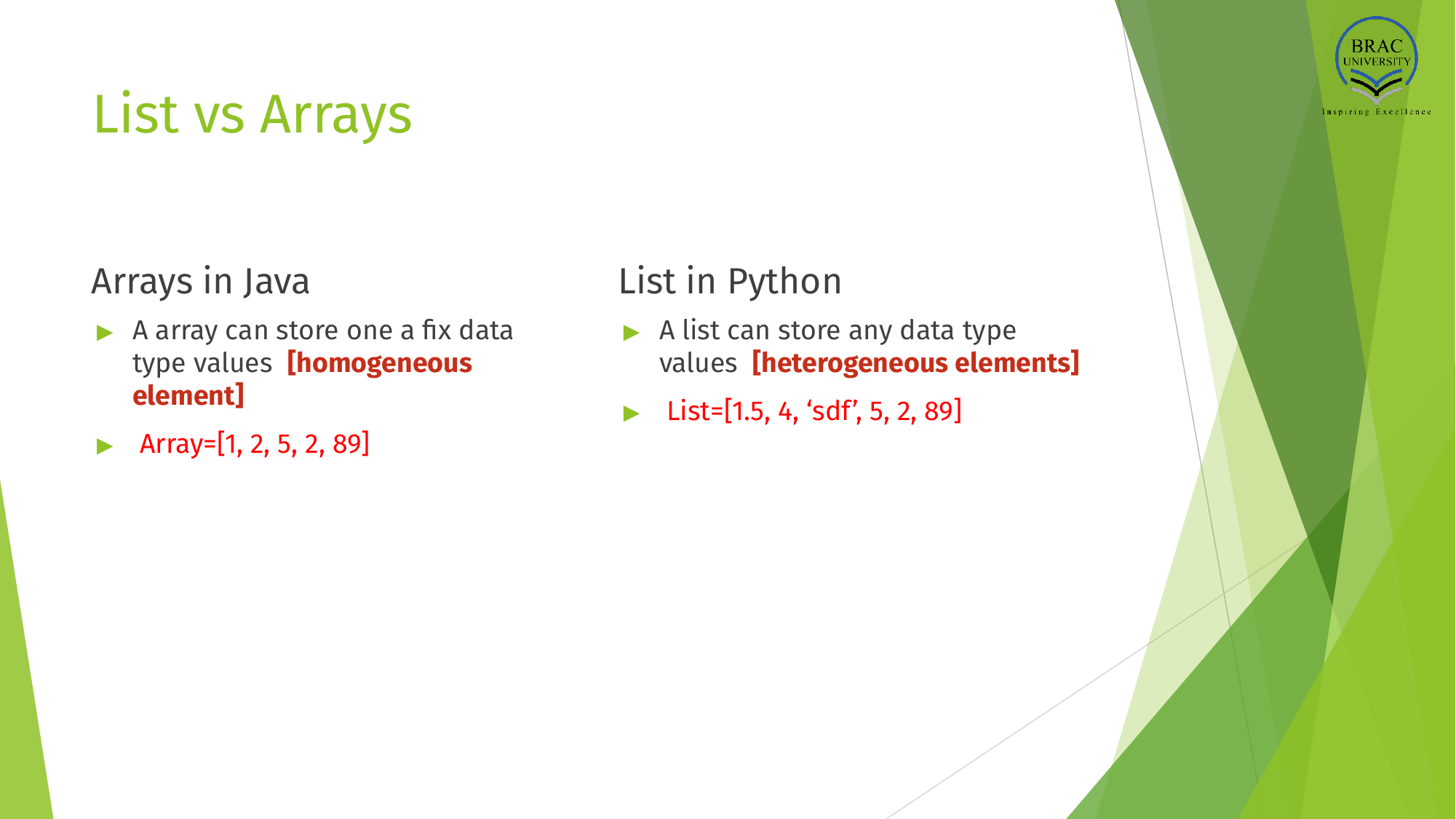

# List vs Arrays
Arrays in Java
List in Python
A array can store one a fix data type values  [homogeneous element]
 Array=[1, 2, 5, 2, 89]

A list can store any data type values  [heterogeneous elements]
 List=[1.5, 4, ‘sdf’, 5, 2, 89]